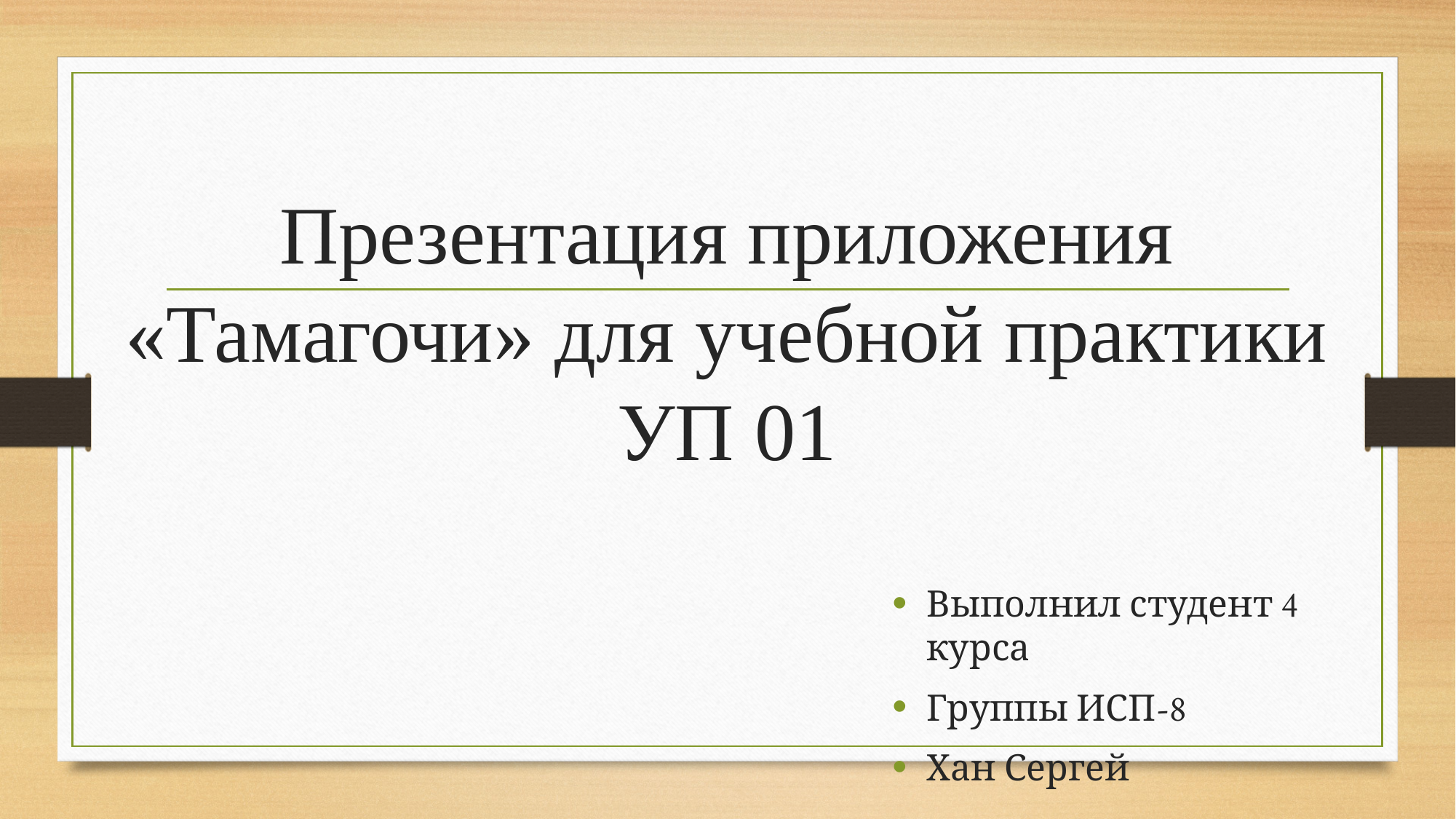

# Презентация приложения «Тамагочи» для учебной практики УП 01
Выполнил студент 4 курса
Группы ИСП-8
Хан Сергей